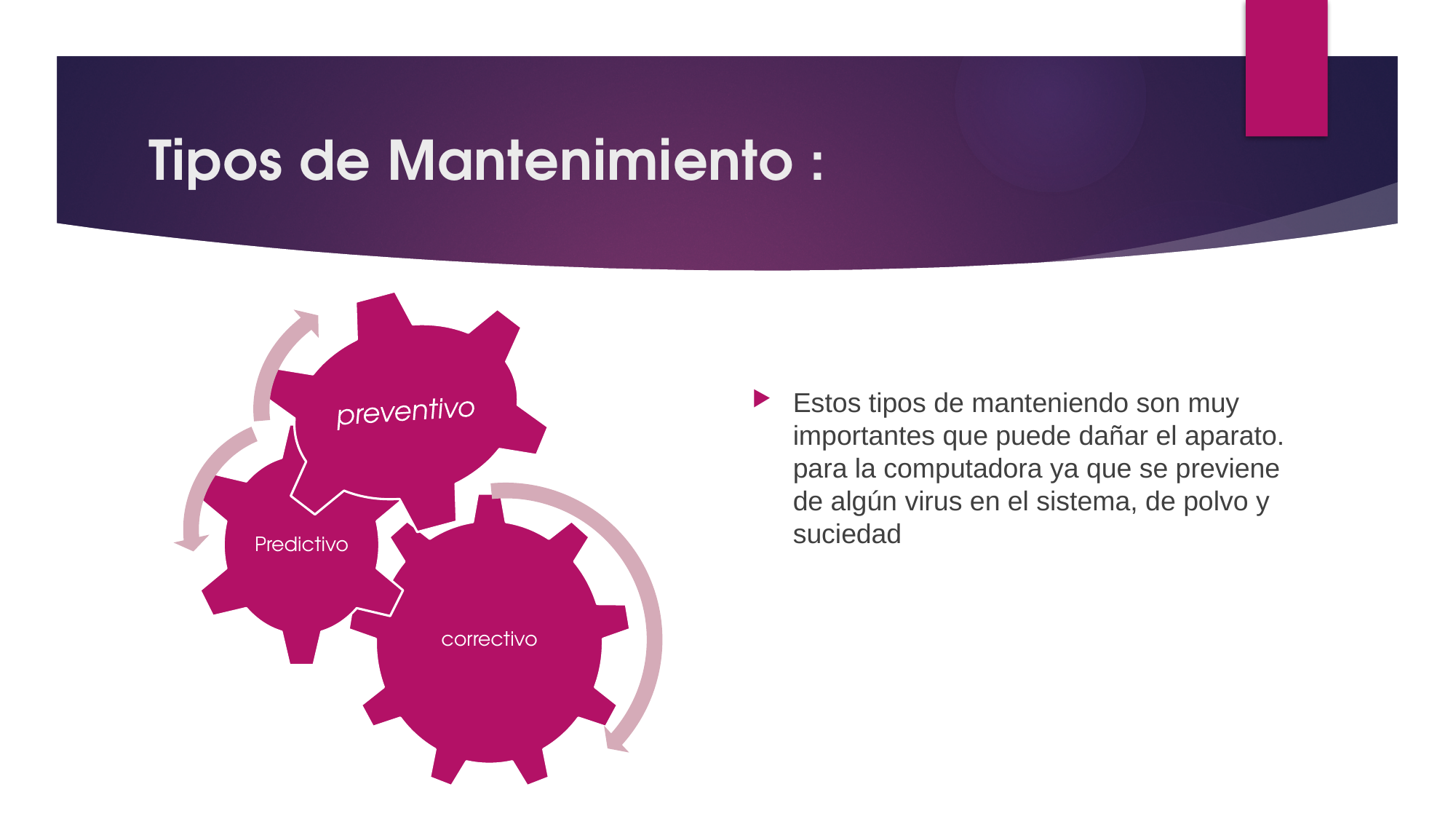

# Tipos de Mantenimiento :
correctivo
Predictivo
preventivo

Estos tipos de manteniendo son muy importantes que puede dañar el aparato. para la computadora ya que se previene de algún virus en el sistema, de polvo y suciedad